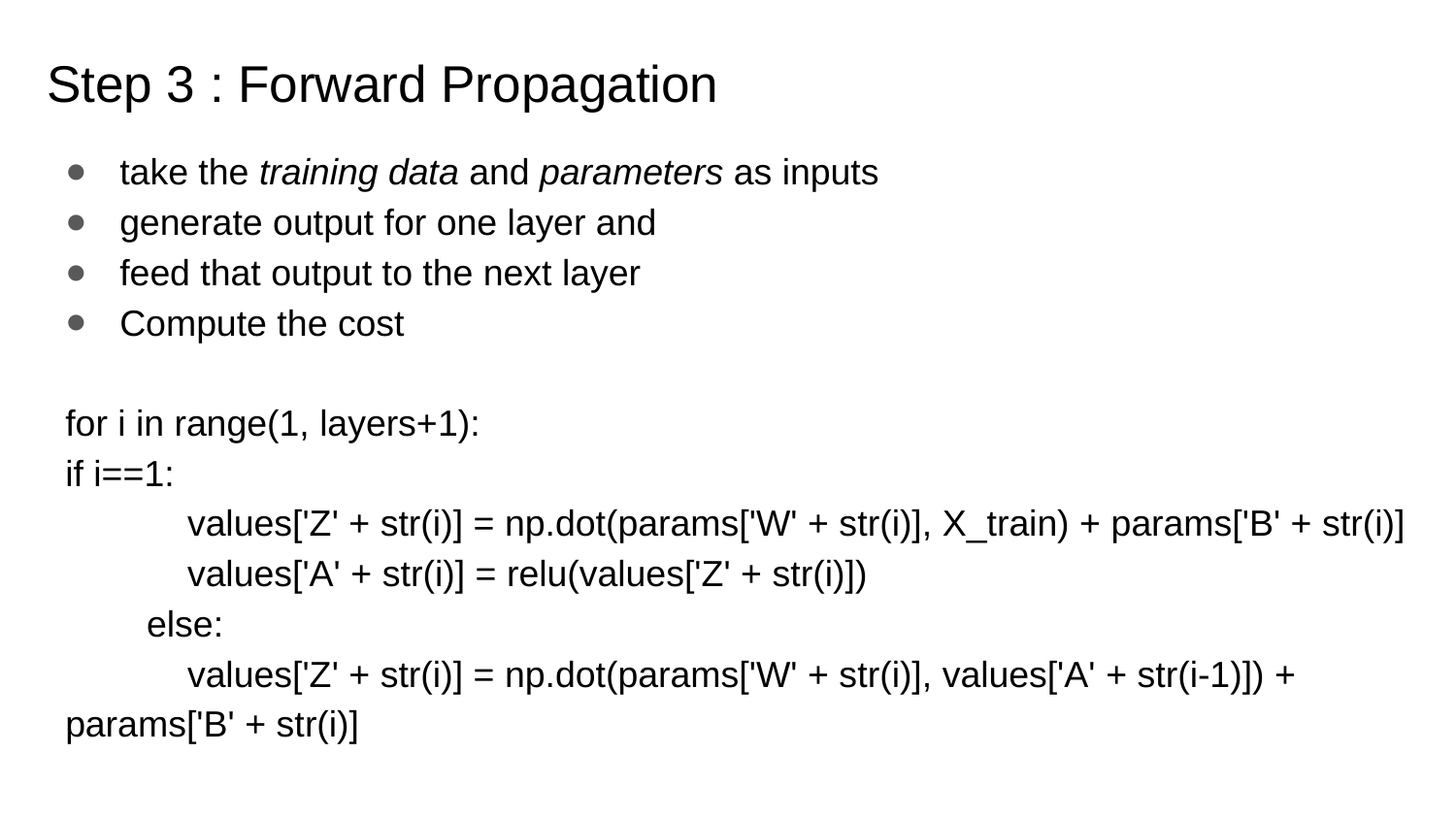

# Step 3 : Forward Propagation
take the training data and parameters as inputs
generate output for one layer and
feed that output to the next layer
Compute the cost

for i in range(1, layers+1):
if i==1:
            values['Z' + str(i)] = np.dot(params['W' + str(i)], X_train) + params['B' + str(i)]
            values['A' + str(i)] = relu(values['Z' + str(i)])
        else:
            values['Z' + str(i)] = np.dot(params['W' + str(i)], values['A' + str(i-1)]) + params['B' + str(i)]